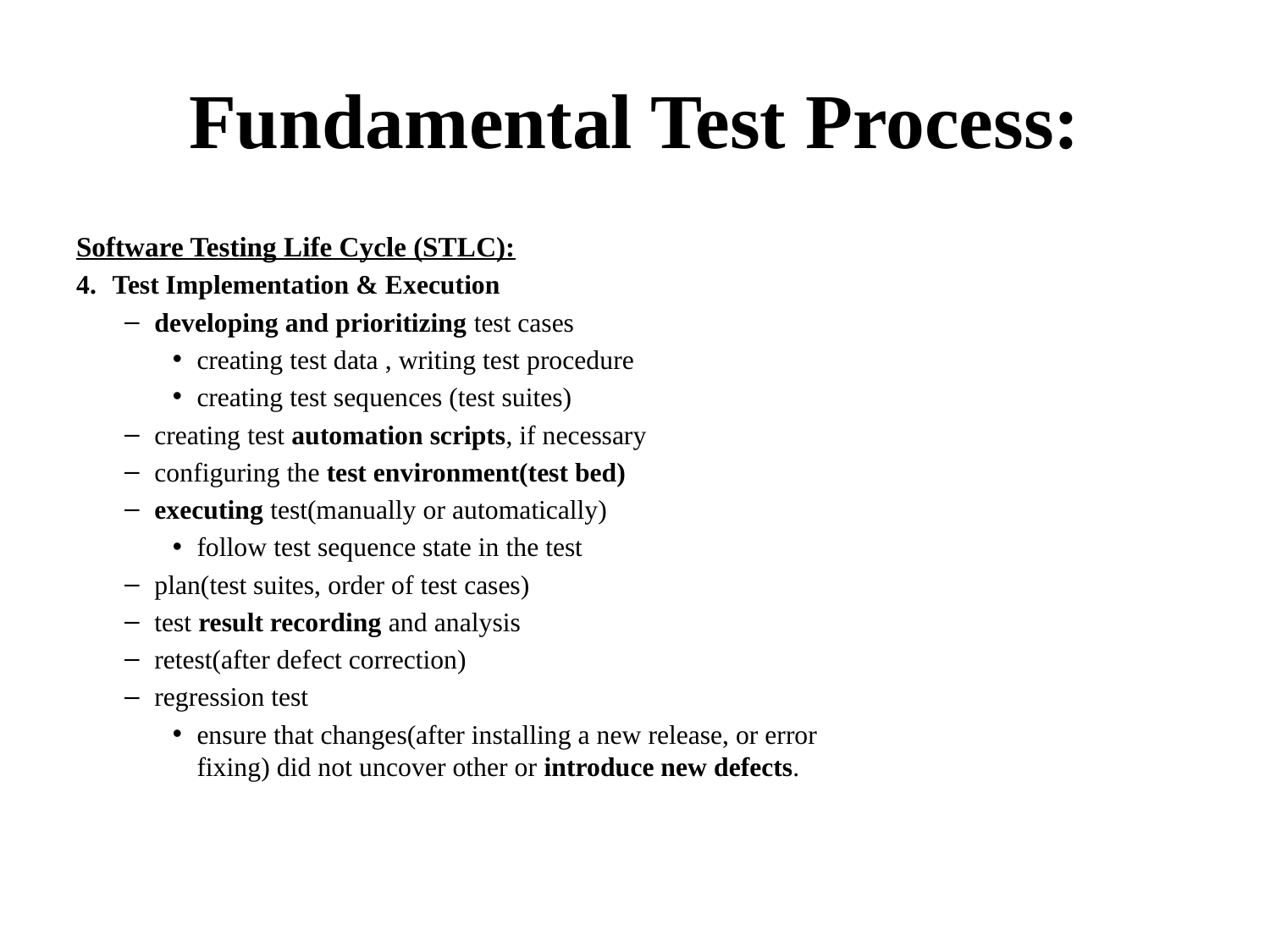

# Fundamental Test Process:
Software Testing Life Cycle (STLC):
4. 	Test Implementation & Execution
developing and prioritizing test cases
creating test data , writing test procedure
creating test sequences (test suites)
creating test automation scripts, if necessary
configuring the test environment(test bed)
executing test(manually or automatically)
follow test sequence state in the test
plan(test suites, order of test cases)
test result recording and analysis
retest(after defect correction)
regression test
ensure that changes(after installing a new release, or error
fixing) did not uncover other or introduce new defects.